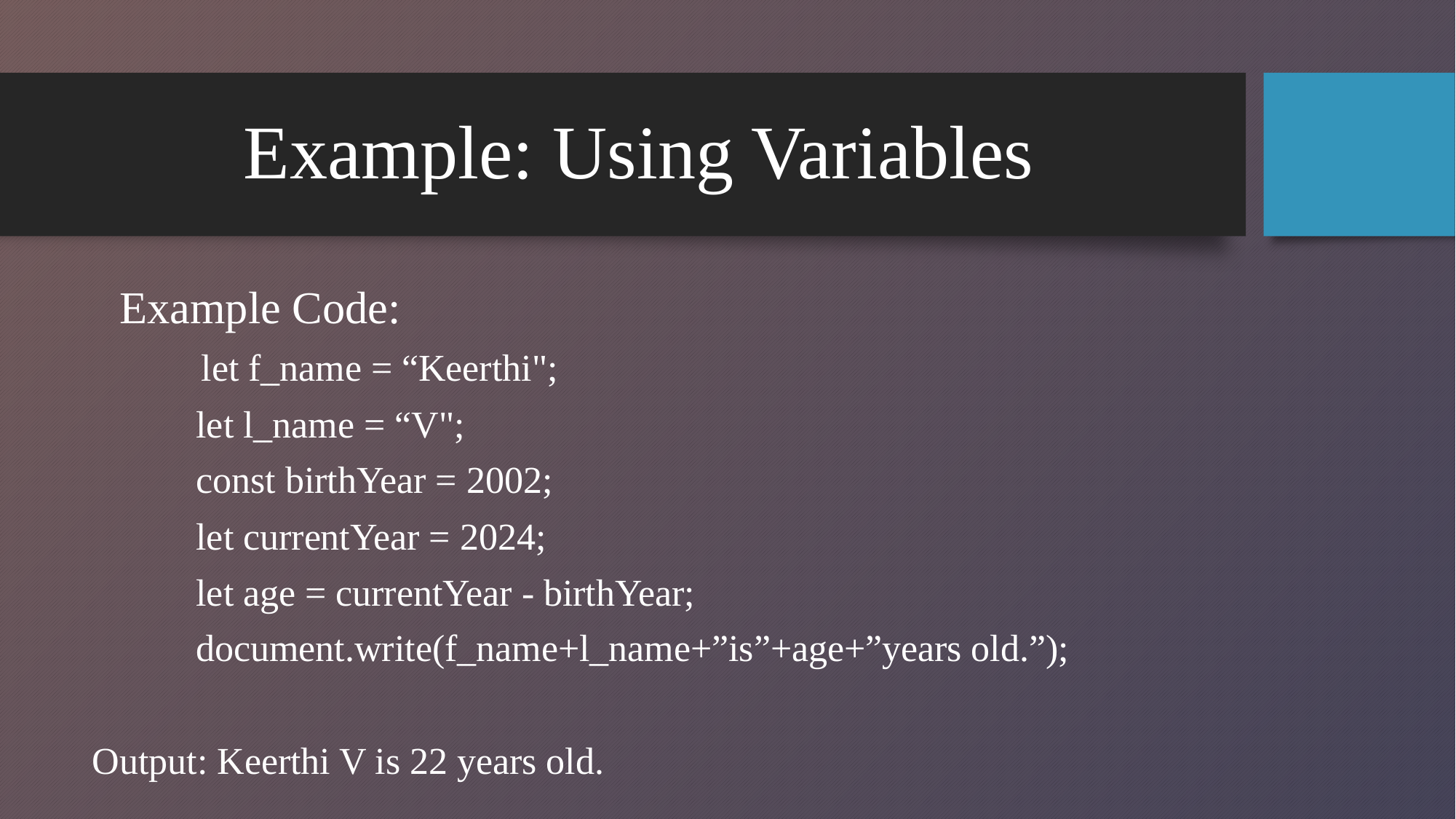

# Example: Using Variables
   Example Code:
            let f_name = “Keerthi";
           let l_name = “V";
           const birthYear = 2002;
           let currentYear = 2024;
           let age = currentYear - birthYear;
           document.write(f_name+l_name+”is”+age+”years old.”);

Output: Keerthi V is 22 years old.